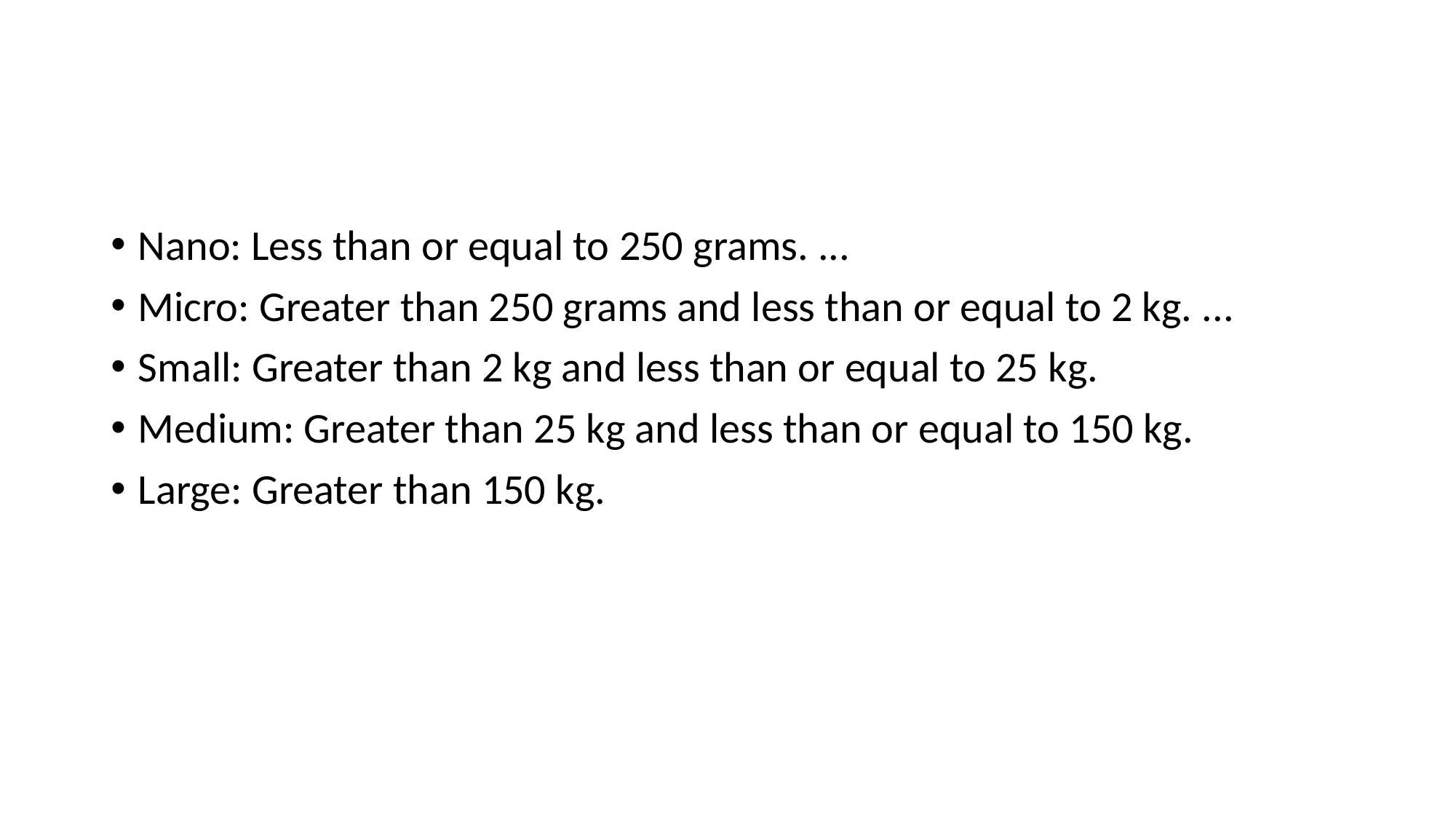

#
Nano: Less than or equal to 250 grams. ...
Micro: Greater than 250 grams and less than or equal to 2 kg. ...
Small: Greater than 2 kg and less than or equal to 25 kg.
Medium: Greater than 25 kg and less than or equal to 150 kg.
Large: Greater than 150 kg.